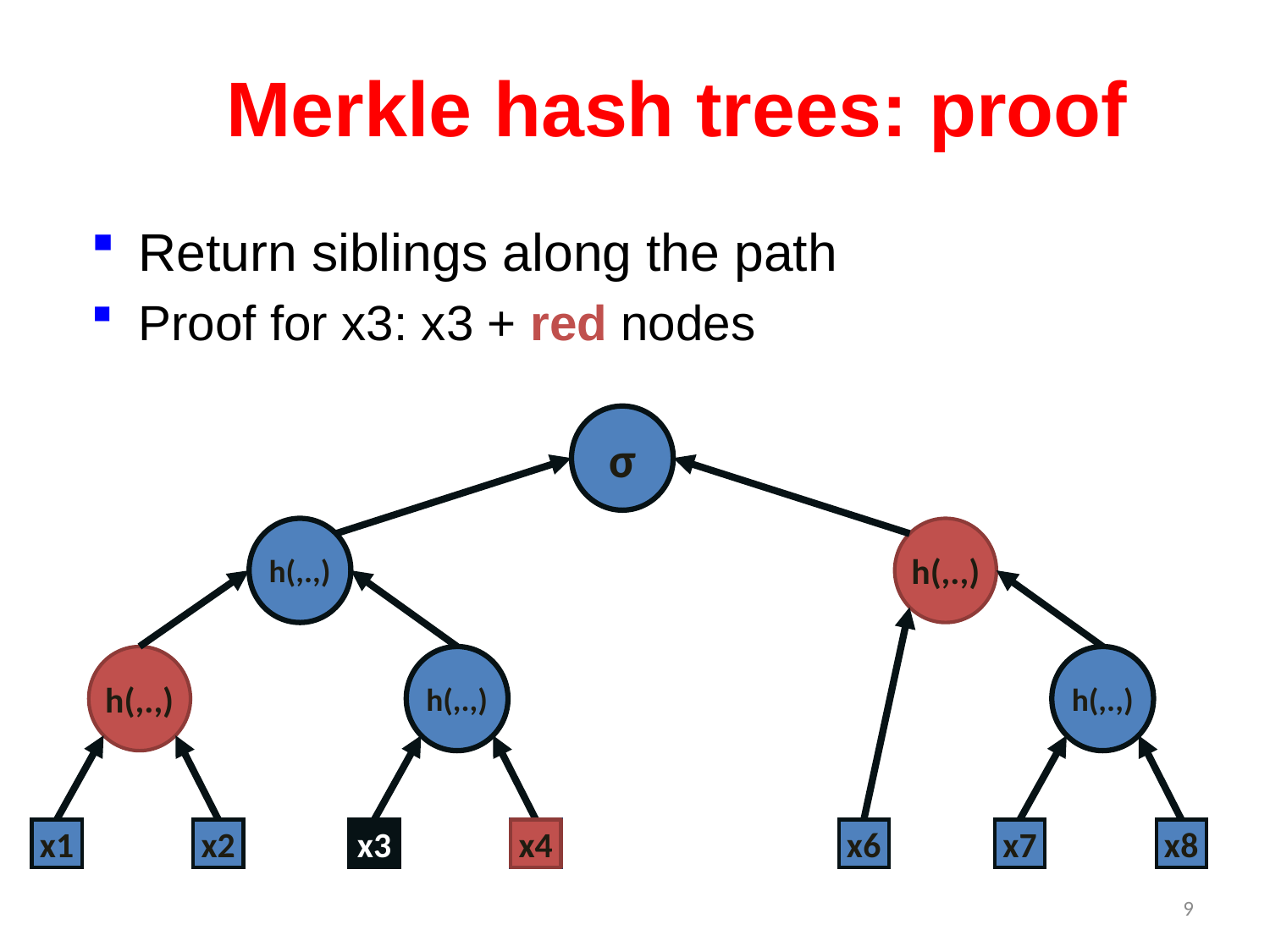

# Merkle hash trees: proof
Return siblings along the path
Proof for x3: x3 + red nodes

σ
h(,.,)
h(,.,)
h(,.,)
h(,.,)
h(,.,)
x1
x2
x3
x4
x4
x6
x7
x8
9